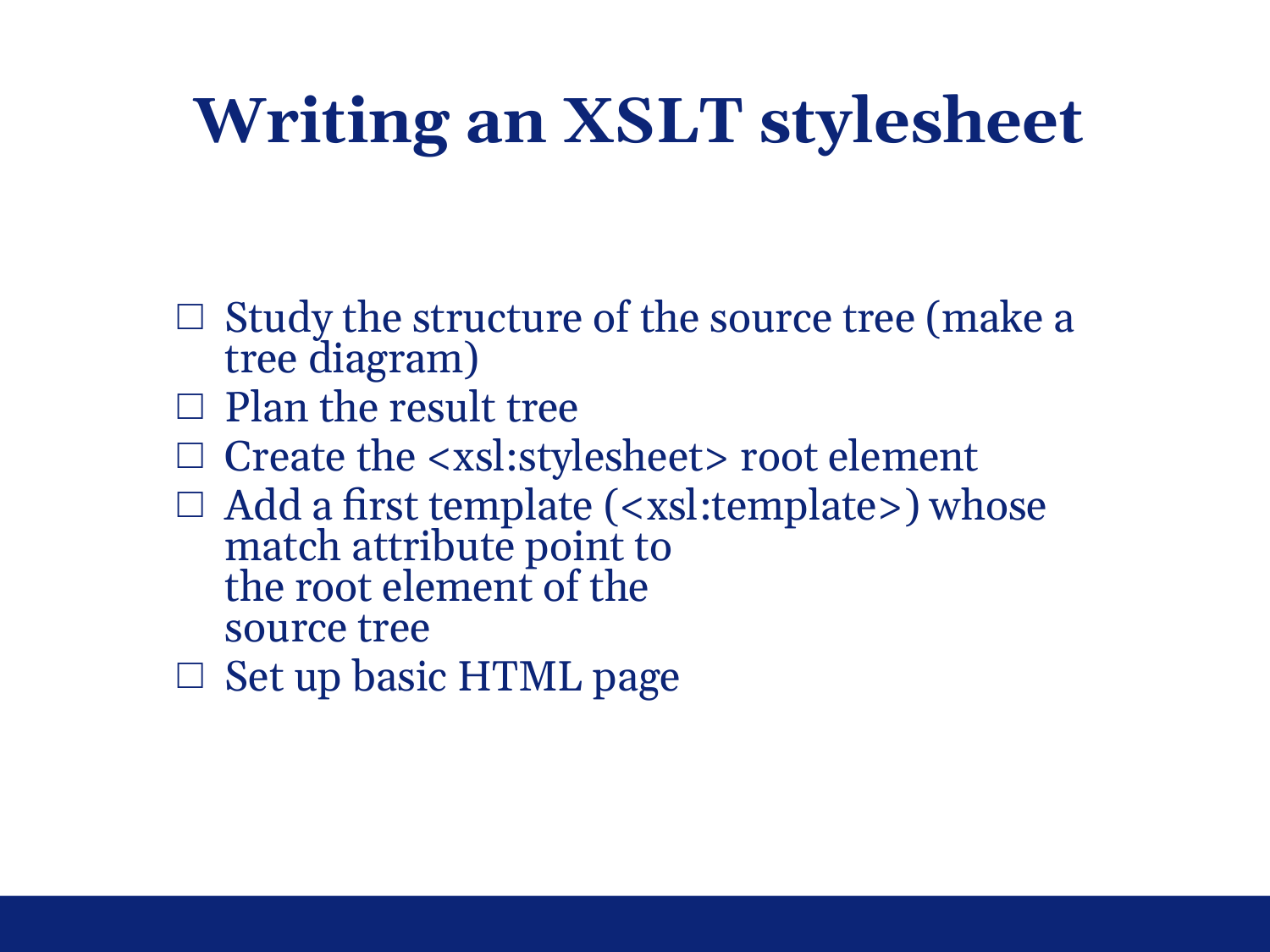

Writing an XSLT stylesheet

Study the structure of the source tree (make a tree diagram)
Plan the result tree
Create the <xsl:stylesheet> root element
Add a first template (<xsl:template>) whose
match attribute point to
the root element of the
source tree
Set up basic HTML page